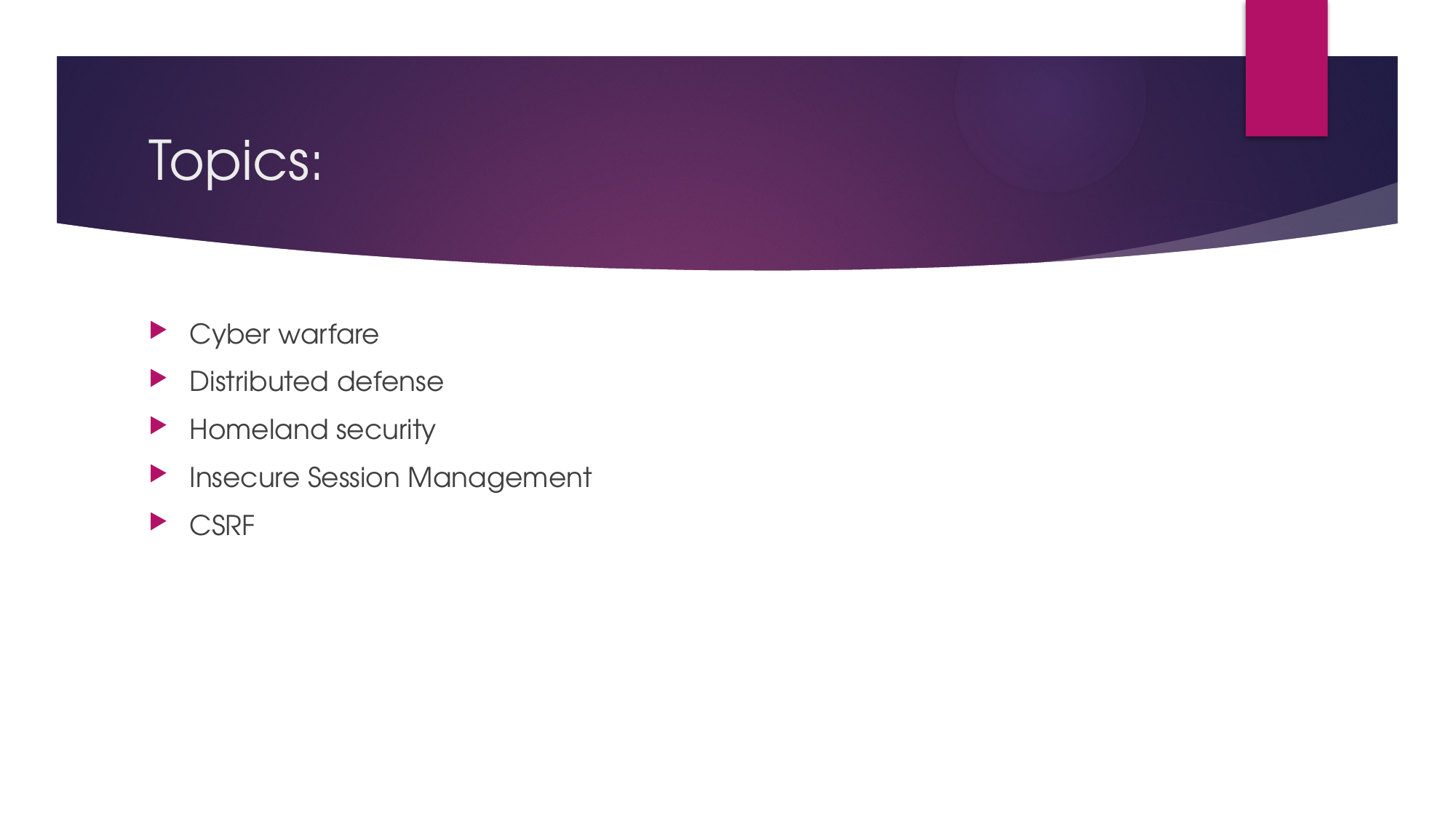

# Topics:
Cyber warfare
Distributed defense
Homeland security
Insecure Session Management
CSRF